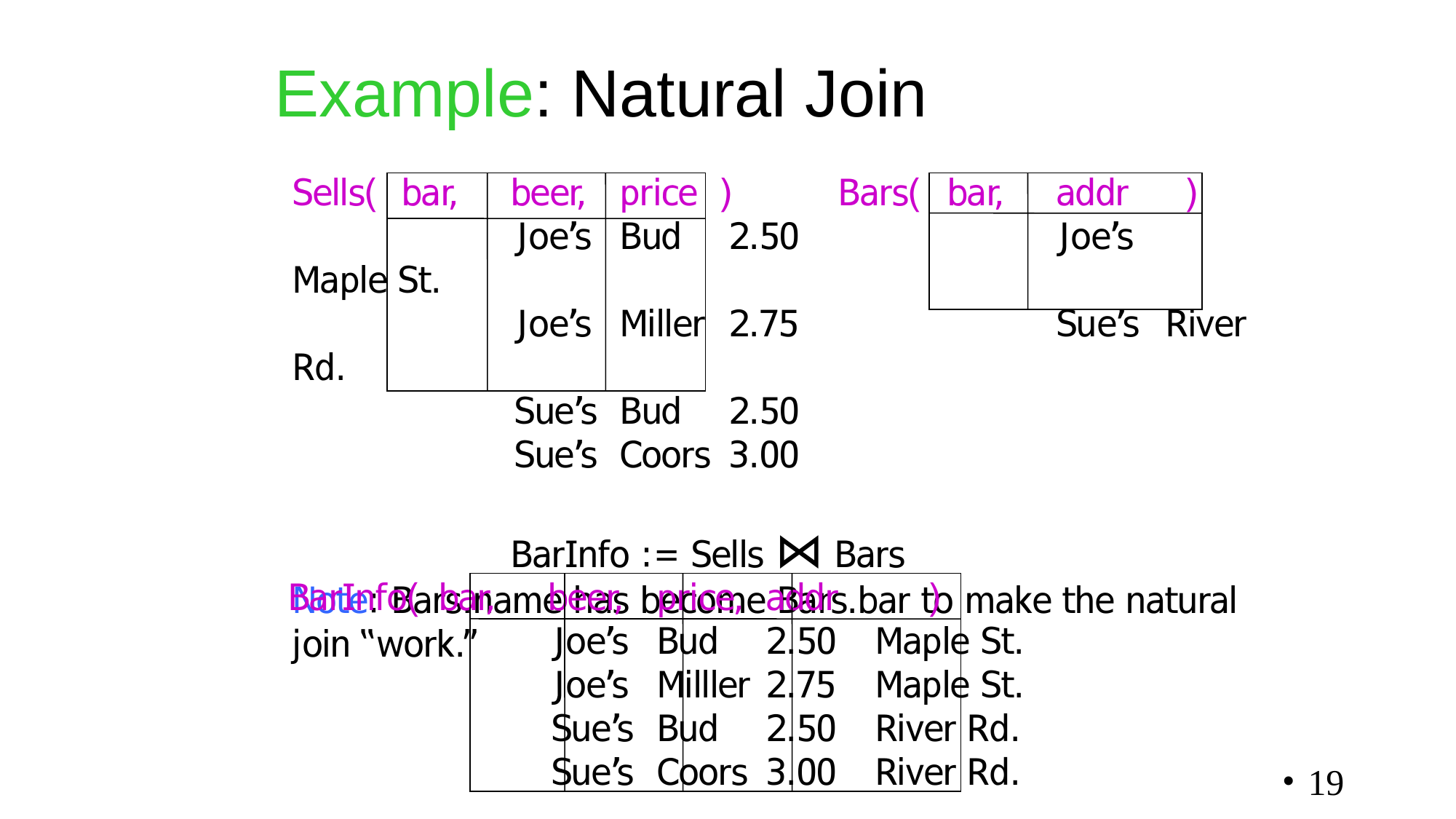

# Example: Natural Join
Sells(	bar,	beer,	price  )	Bars(	bar,	addr     )
	          Joe’s	Bud	2.50			Joe’s	Maple St.
	          Joe’s	Miller	2.75			Sue’s	River Rd.
	          Sue’s	Bud	2.50
	          Sue’s	Coors	3.00

     		BarInfo := Sells ⋈ Bars
Note: Bars.name has become Bars.bar to make the natural join “work.”

      BarInfo(	bar,	beer,	price,	addr        )
		          Joe’s	Bud	2.50	Maple St.
		          Joe’s	Milller	2.75	Maple St.
		          Sue’s	Bud	2.50	River Rd.
		          Sue’s	Coors	3.00	River Rd.

19